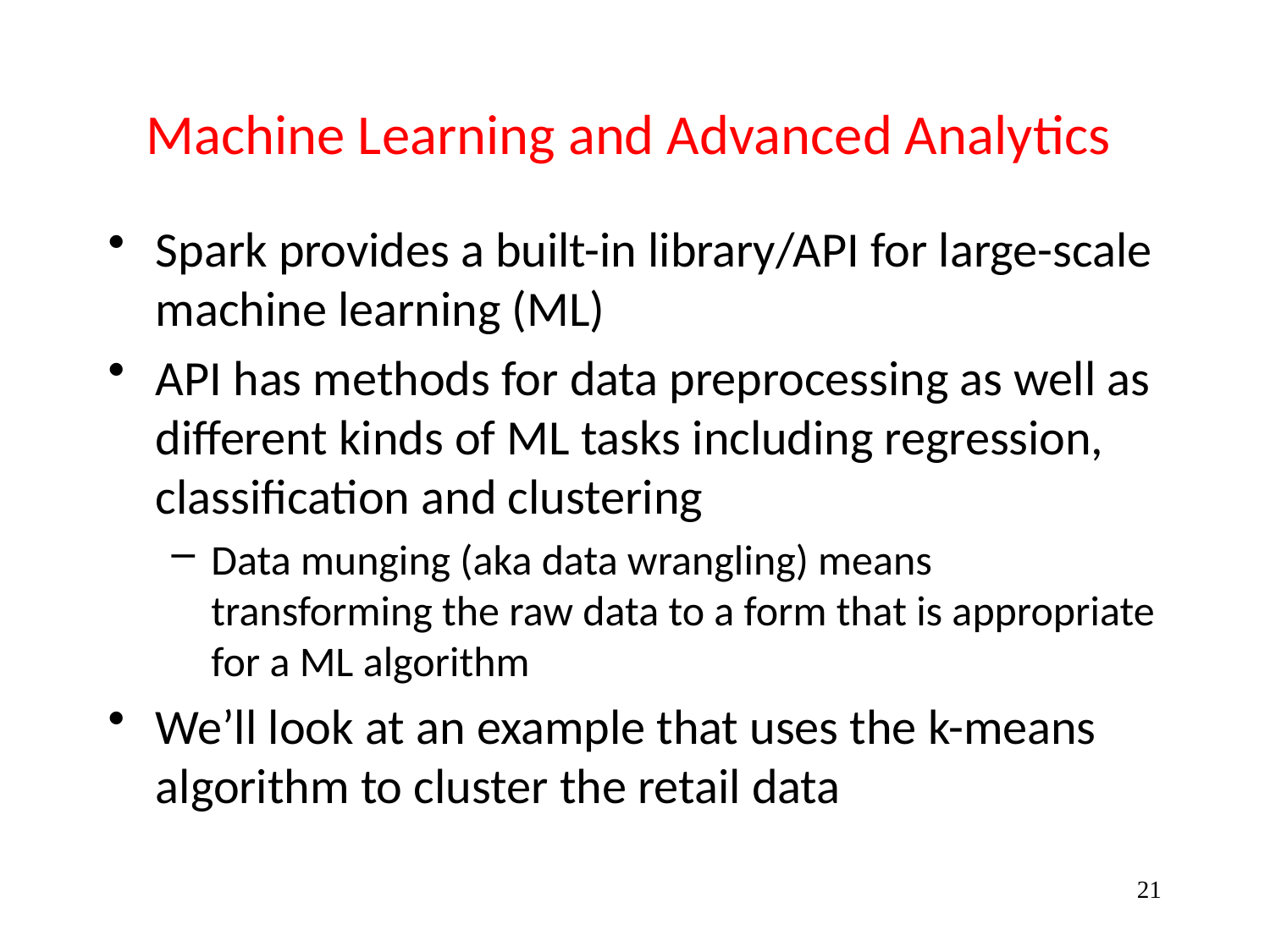

# Machine Learning and Advanced Analytics
Spark provides a built-in library/API for large-scale machine learning (ML)
API has methods for data preprocessing as well as different kinds of ML tasks including regression, classification and clustering
Data munging (aka data wrangling) means transforming the raw data to a form that is appropriate for a ML algorithm
We’ll look at an example that uses the k-means algorithm to cluster the retail data
21